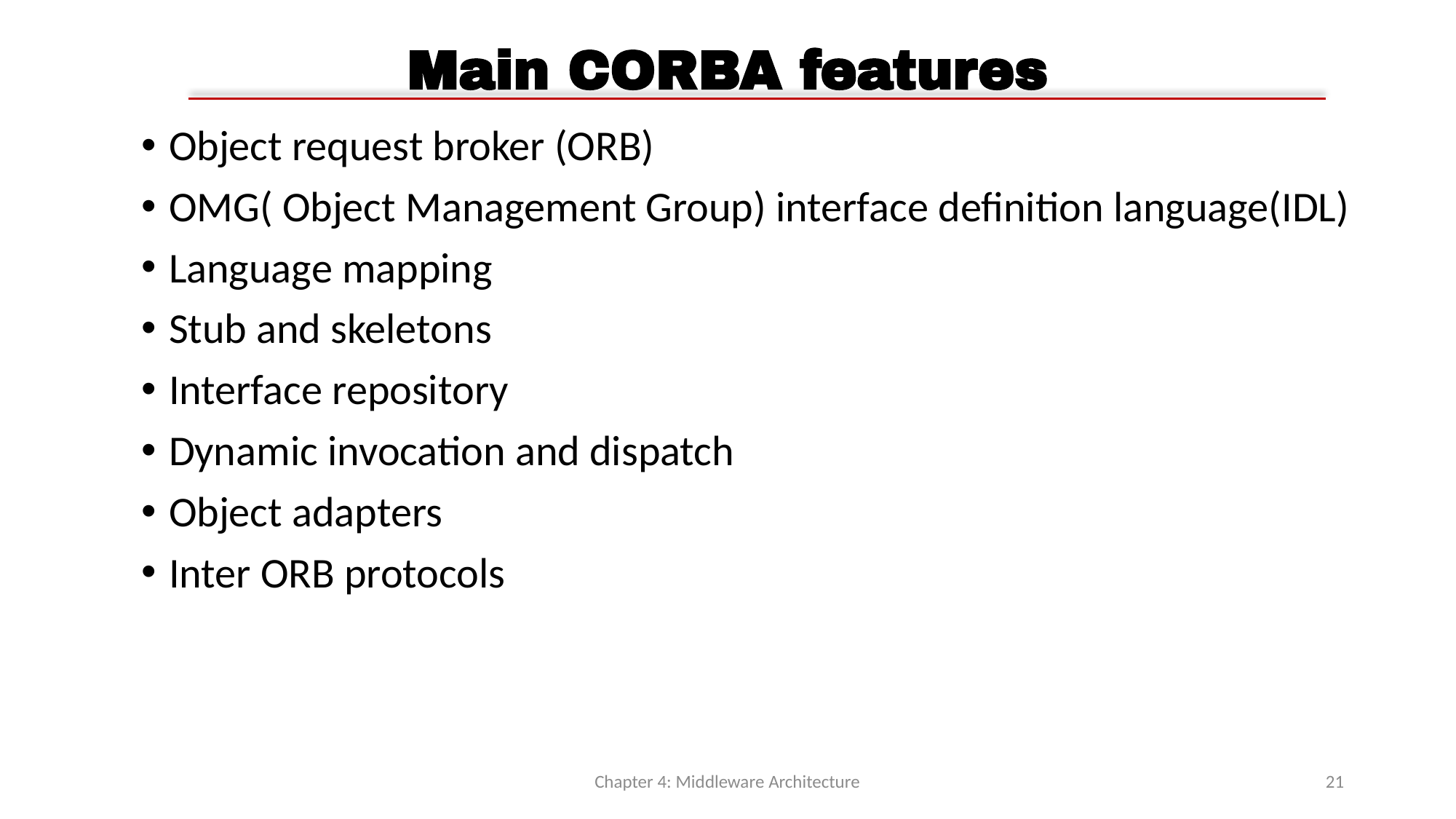

# Main CORBA features
Object request broker (ORB)
OMG( Object Management Group) interface definition language(IDL)
Language mapping
Stub and skeletons
Interface repository
Dynamic invocation and dispatch
Object adapters
Inter ORB protocols

Chapter 4: Middleware Architecture
21